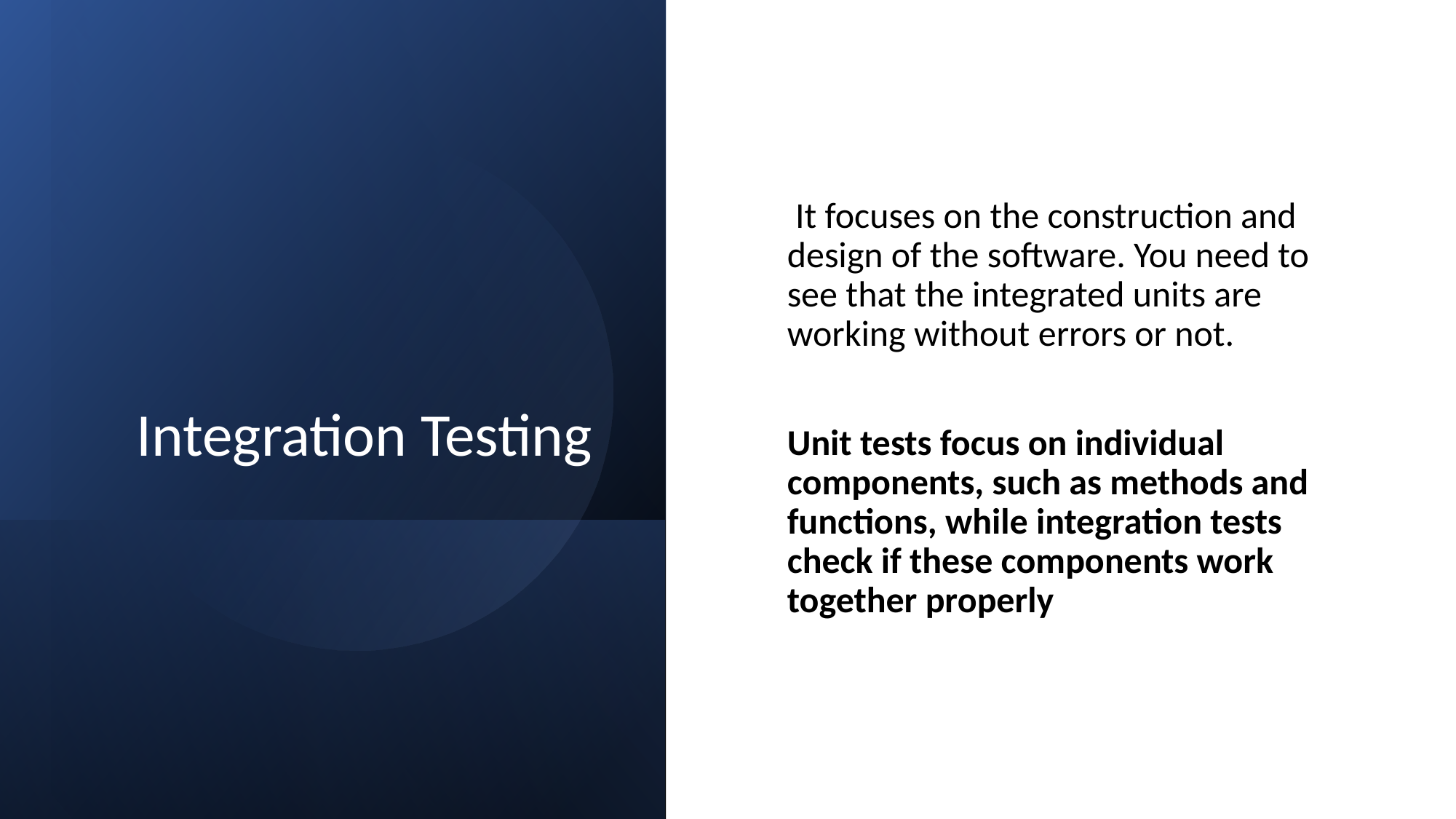

# Integration Testing

 It focuses on the construction and design of the software. You need to see that the integrated units are working without errors or not.

Unit tests focus on individual components, such as methods and functions, while integration tests check if these components work together properly